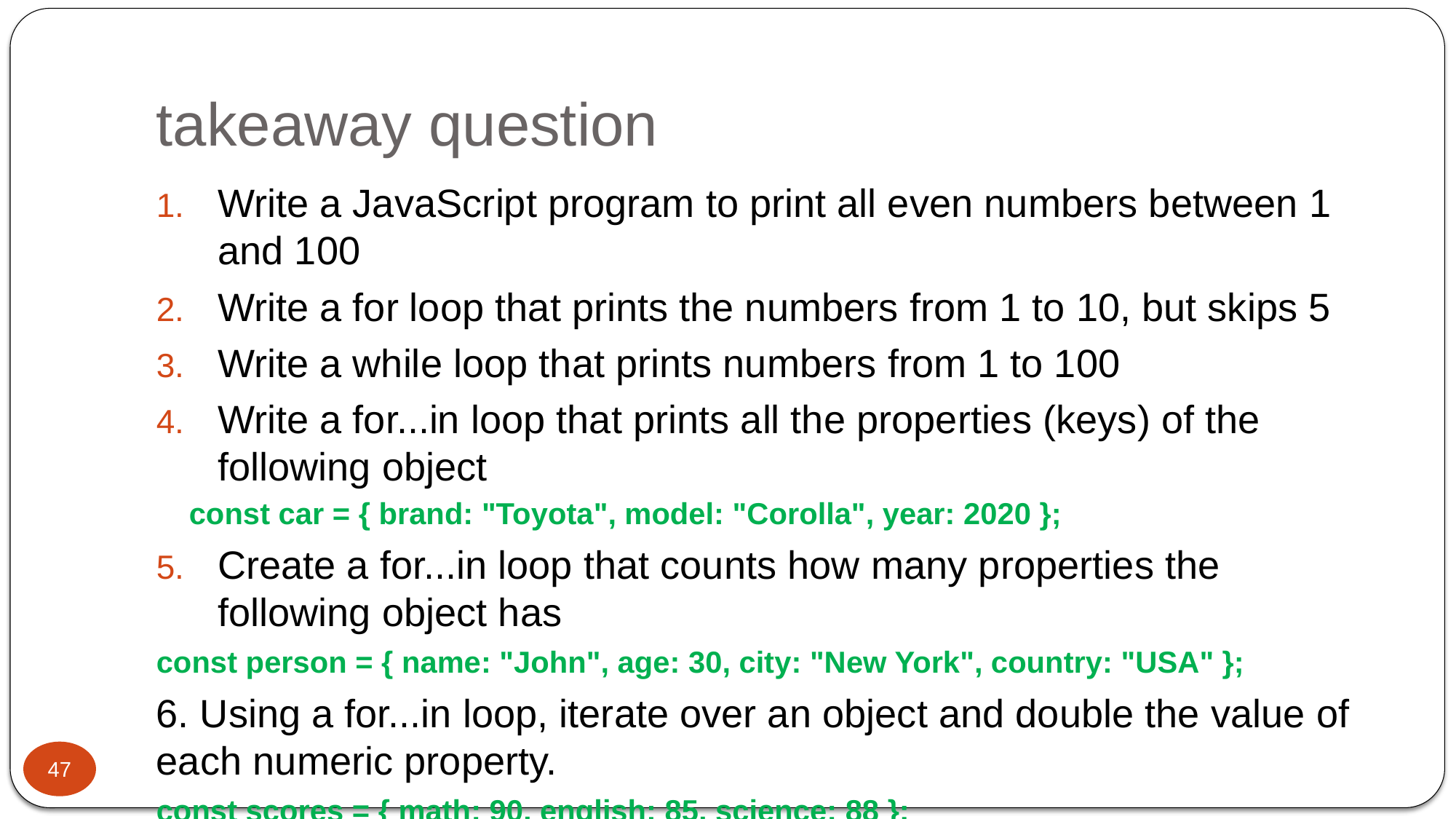

# takeaway question
Write a JavaScript program to print all even numbers between 1 and 100
Write a for loop that prints the numbers from 1 to 10, but skips 5
Write a while loop that prints numbers from 1 to 100
Write a for...in loop that prints all the properties (keys) of the following object
const car = { brand: "Toyota", model: "Corolla", year: 2020 };
Create a for...in loop that counts how many properties the following object has
const person = { name: "John", age: 30, city: "New York", country: "USA" };
6. Using a for...in loop, iterate over an object and double the value of each numeric property.
const scores = { math: 90, english: 85, science: 88 };

47